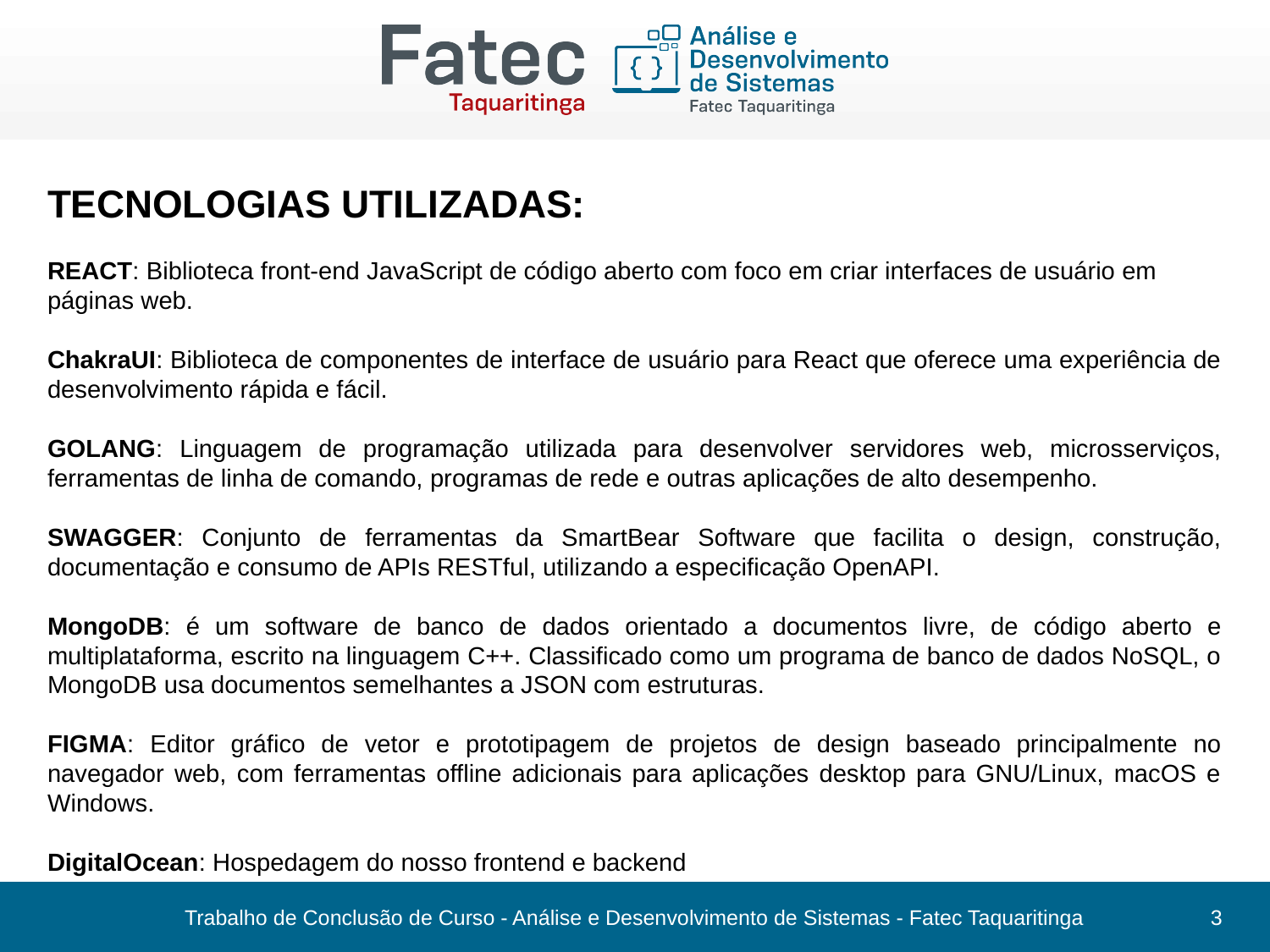

TECNOLOGIAS UTILIZADAS:
REACT: Biblioteca front-end JavaScript de código aberto com foco em criar interfaces de usuário em páginas web.
ChakraUI: Biblioteca de componentes de interface de usuário para React que oferece uma experiência de desenvolvimento rápida e fácil.
GOLANG: Linguagem de programação utilizada para desenvolver servidores web, microsserviços, ferramentas de linha de comando, programas de rede e outras aplicações de alto desempenho.
SWAGGER: Conjunto de ferramentas da SmartBear Software que facilita o design, construção, documentação e consumo de APIs RESTful, utilizando a especificação OpenAPI.
MongoDB: é um software de banco de dados orientado a documentos livre, de código aberto e multiplataforma, escrito na linguagem C++. Classificado como um programa de banco de dados NoSQL, o MongoDB usa documentos semelhantes a JSON com estruturas.

FIGMA: Editor gráfico de vetor e prototipagem de projetos de design baseado principalmente no navegador web, com ferramentas offline adicionais para aplicações desktop para GNU/Linux, macOS e Windows.

DigitalOcean: Hospedagem do nosso frontend e backend